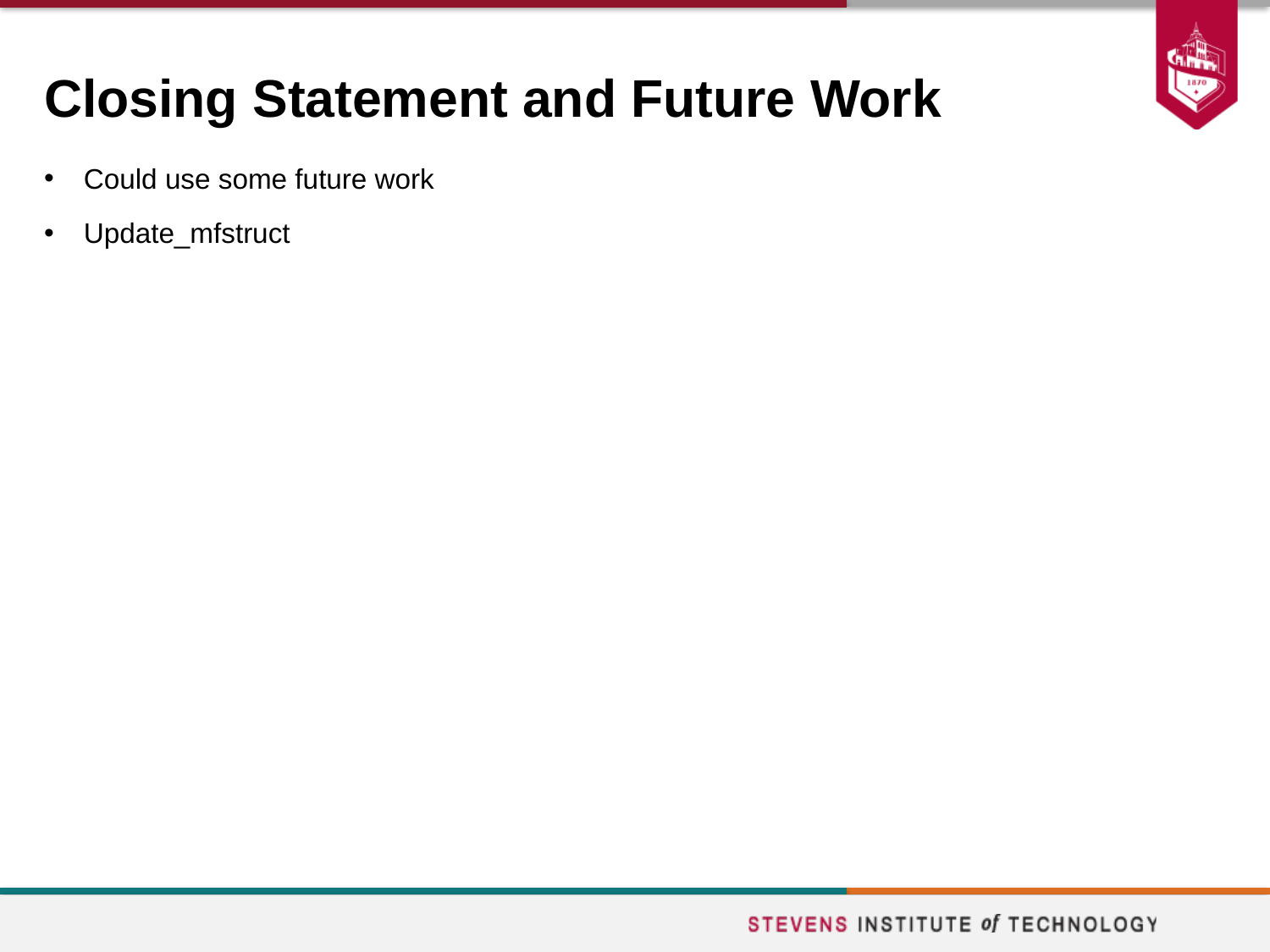

# Closing Statement and Future Work
Could use some future work
Update_mfstruct